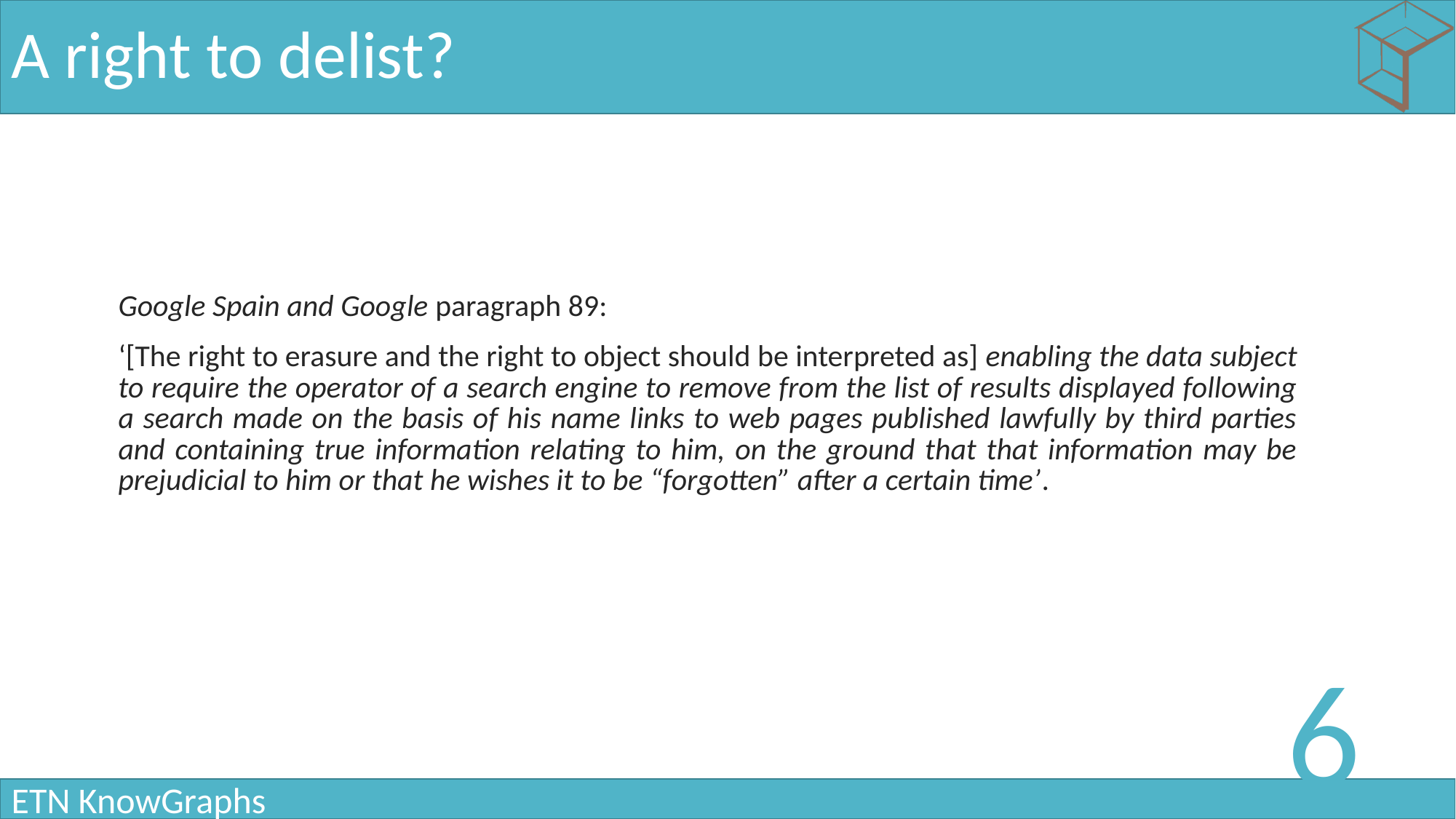

# A right to delist?
Google Spain and Google paragraph 89:
‘[The right to erasure and the right to object should be interpreted as] enabling the data subject to require the operator of a search engine to remove from the list of results displayed following a search made on the basis of his name links to web pages published lawfully by third parties and containing true information relating to him, on the ground that that information may be prejudicial to him or that he wishes it to be “forgotten” after a certain time’.